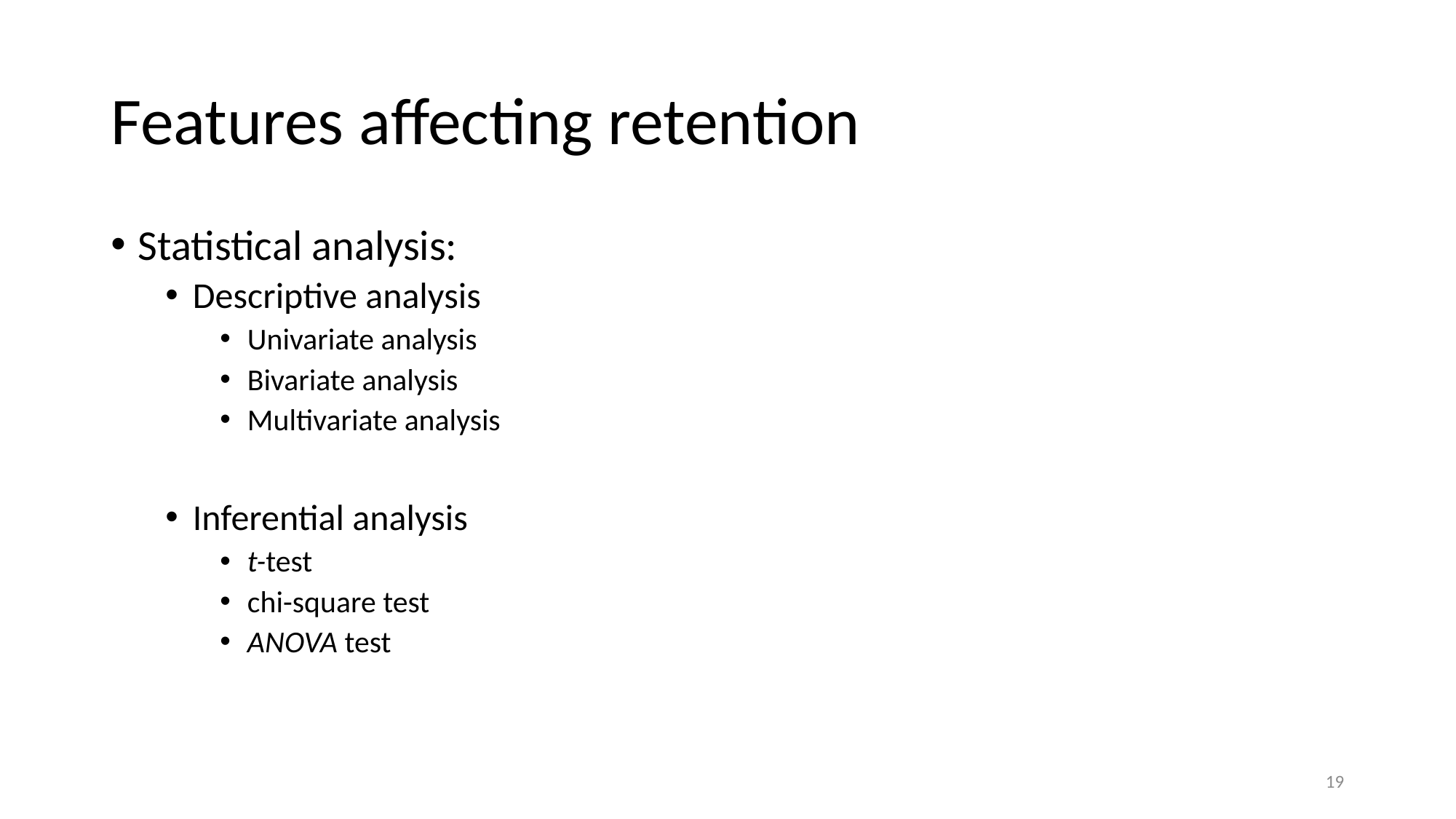

# Features affecting retention
Statistical analysis:
Descriptive analysis
Univariate analysis
Bivariate analysis
Multivariate analysis

Inferential analysis
t-test
chi-square test
ANOVA test
19